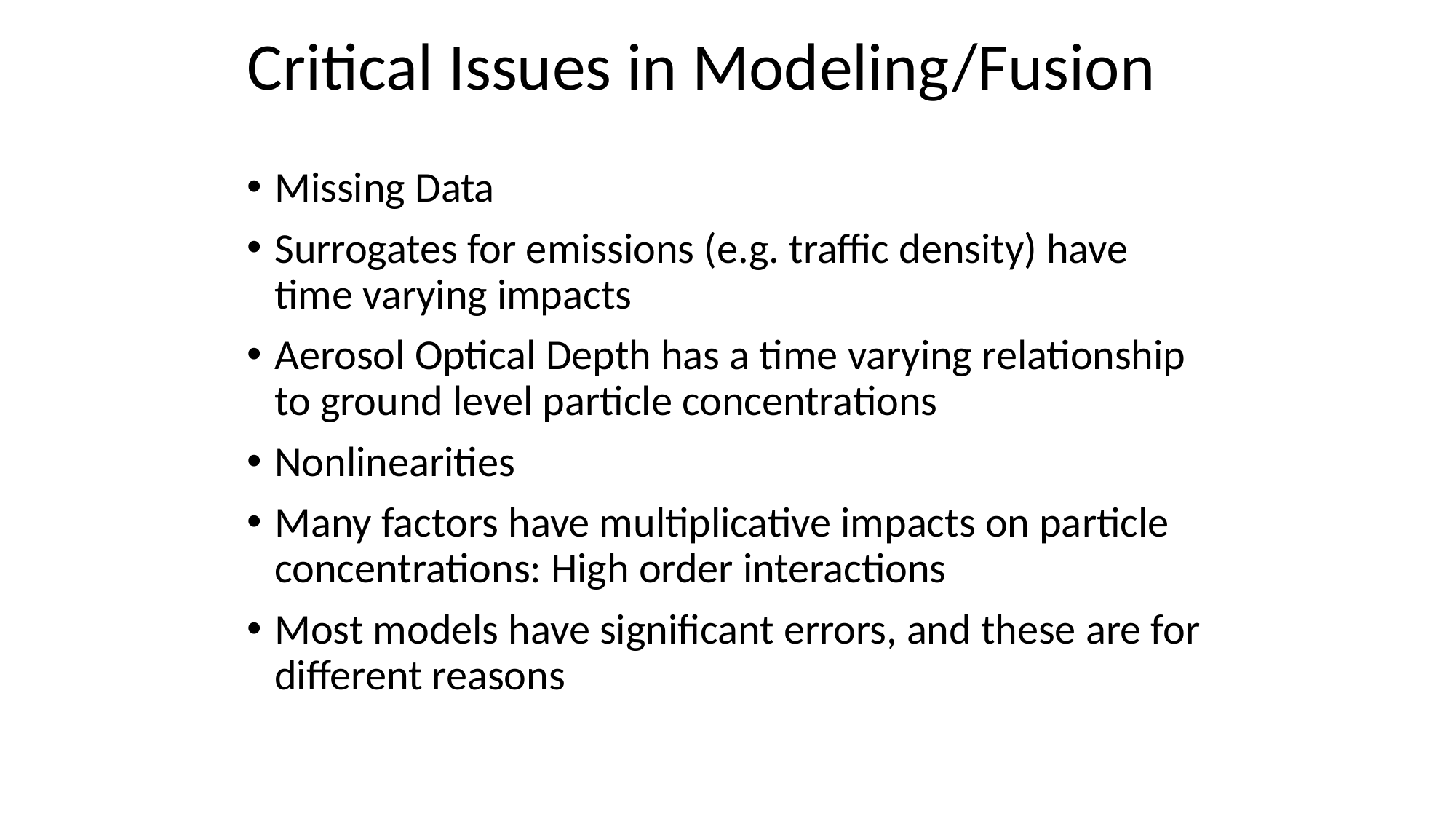

# Critical Issues in Modeling/Fusion
Missing Data
Surrogates for emissions (e.g. traffic density) have time varying impacts
Aerosol Optical Depth has a time varying relationship to ground level particle concentrations
Nonlinearities
Many factors have multiplicative impacts on particle concentrations: High order interactions
Most models have significant errors, and these are for different reasons